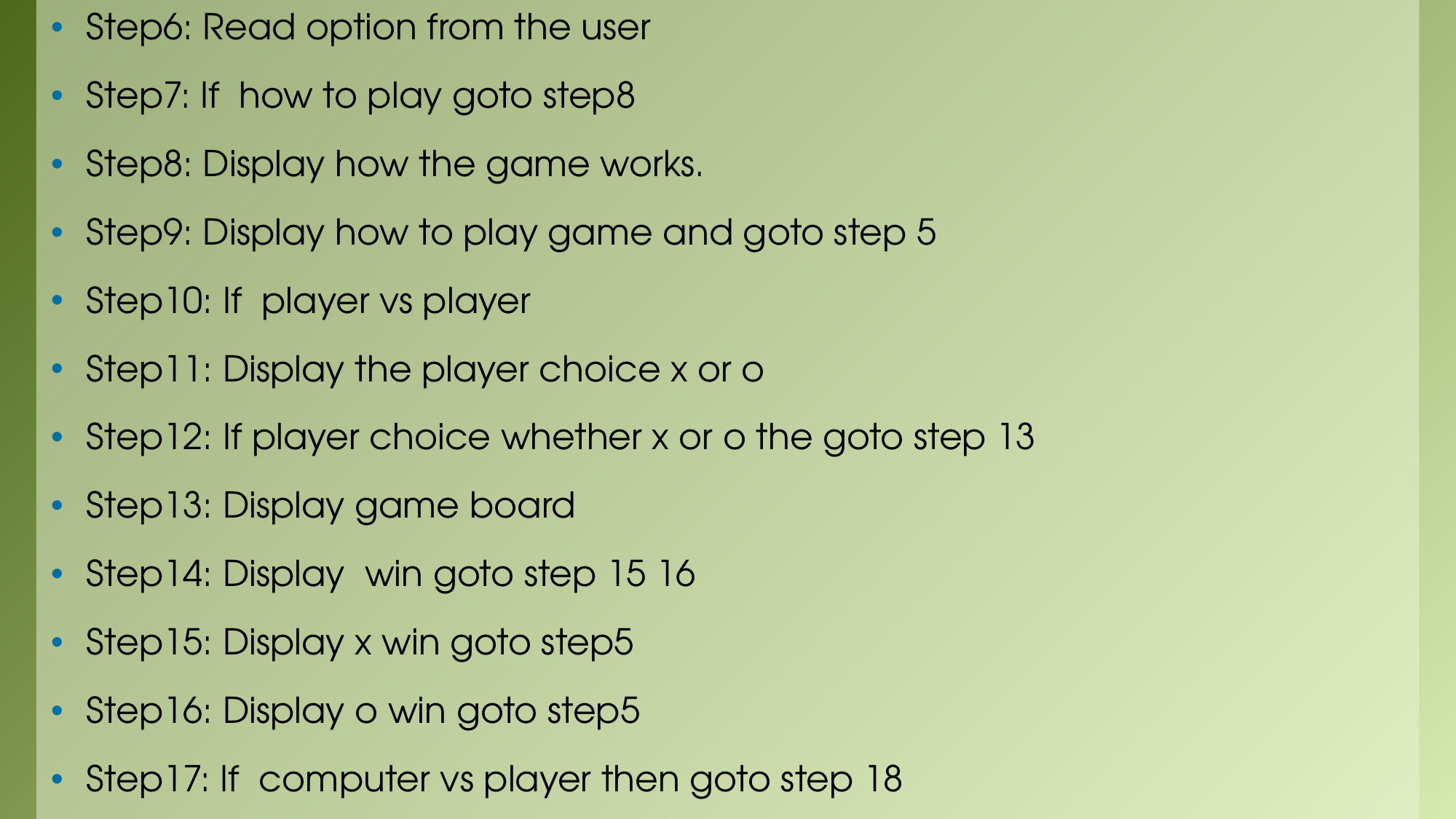

Step6: Read option from the user
Step7: If  how to play goto step8
Step8: Display how the game works.
Step9: Display how to play game and goto step 5
Step10: If  player vs player
Step11: Display the player choice x or o
Step12: If player choice whether x or o the goto step 13
Step13: Display game board
Step14: Display  win goto step 15 16
Step15: Display x win goto step5
Step16: Display o win goto step5
Step17: If  computer vs player then goto step 18